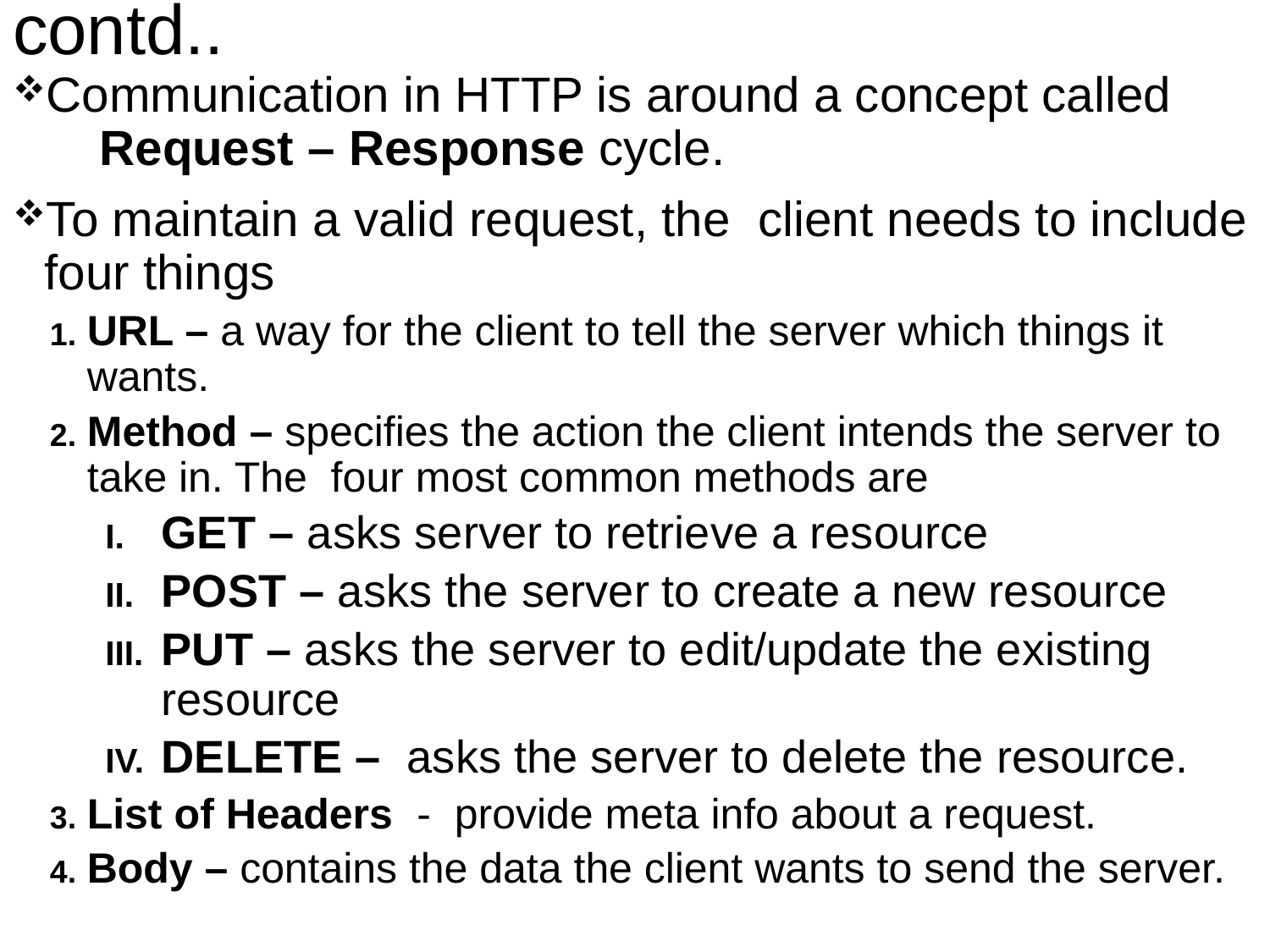

# contd..
Communication in HTTP is around a concept called           Request – Response cycle.
To maintain a valid request, the  client needs to include four things
URL – a way for the client to tell the server which things it wants.
Method – specifies the action the client intends the server to take in. The  four most common methods are
GET – asks server to retrieve a resource
POST – asks the server to create a new resource
PUT – asks the server to edit/update the existing resource
DELETE –  asks the server to delete the resource.
List of Headers  -  provide meta info about a request.
Body – contains the data the client wants to send the server.